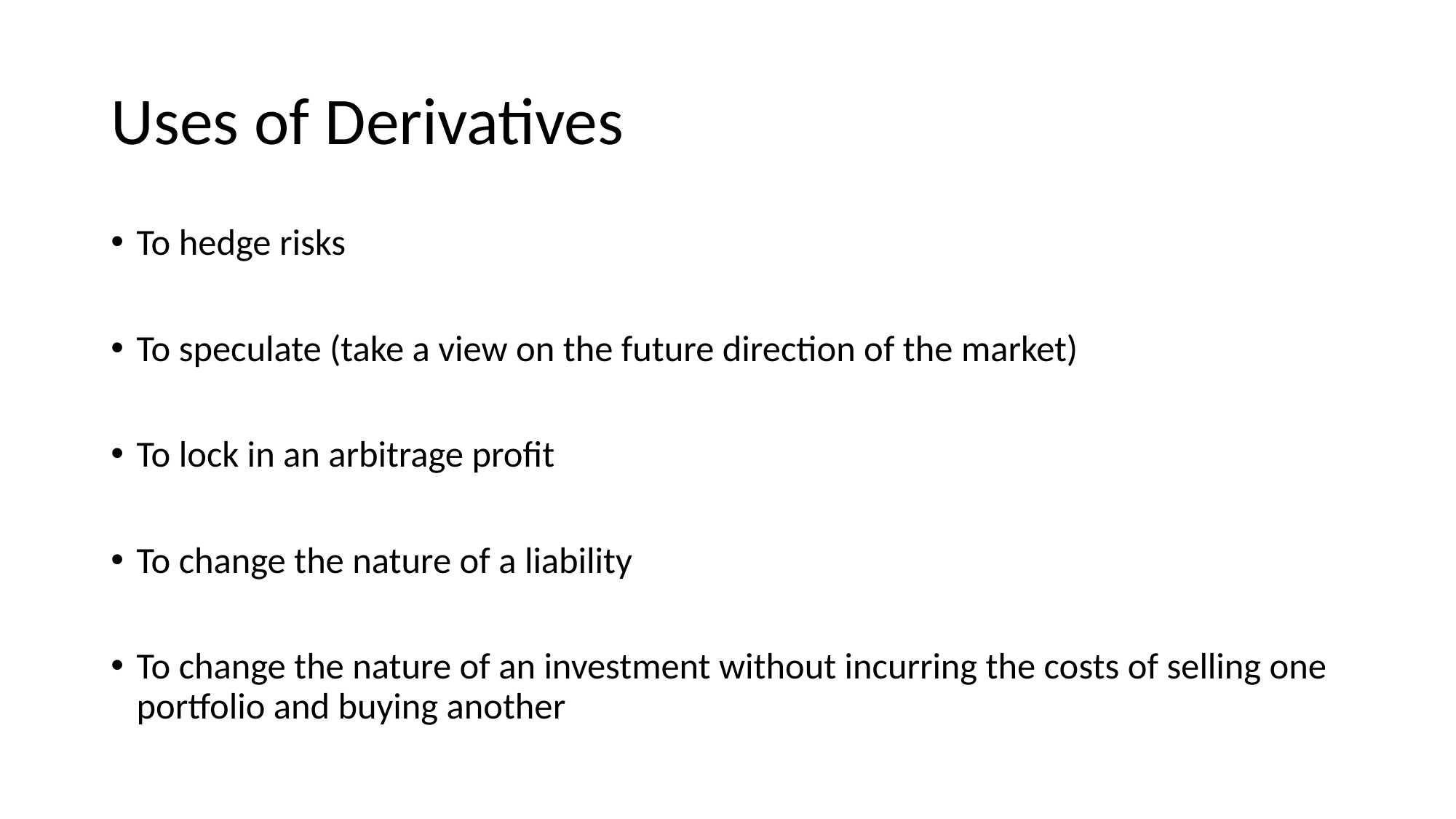

# Uses of Derivatives
To hedge risks

To speculate (take a view on the future direction of the market)

To lock in an arbitrage profit

To change the nature of a liability

To change the nature of an investment without incurring the costs of selling one portfolio and buying another